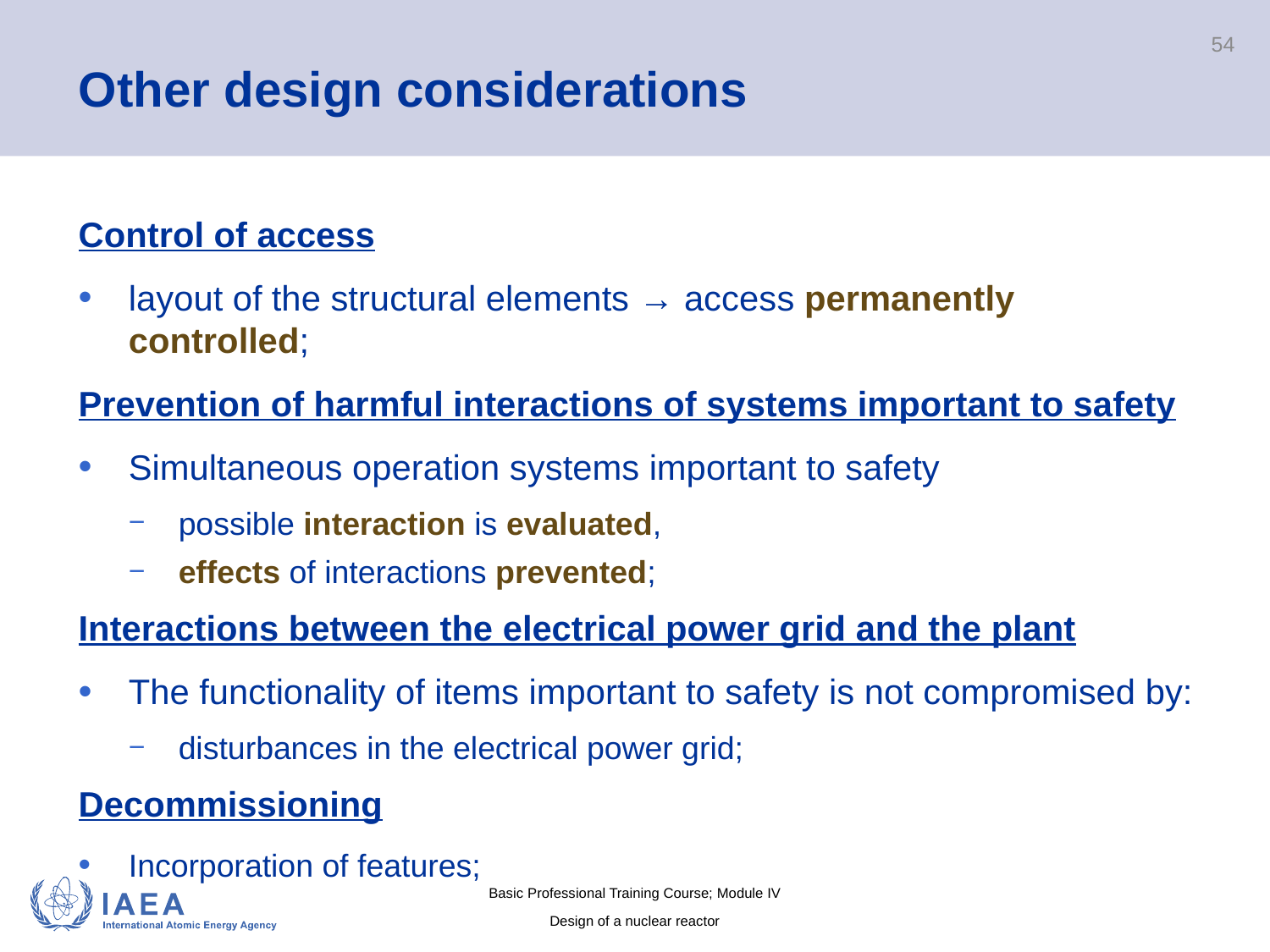

# Other design considerations
54
Control of access
layout of the structural elements → access permanently controlled;
Prevention of harmful interactions of systems important to safety
Simultaneous operation systems important to safety
possible interaction is evaluated,
effects of interactions prevented;
Interactions between the electrical power grid and the plant
The functionality of items important to safety is not compromised by:
disturbances in the electrical power grid;
Decommissioning
Incorporation of features;